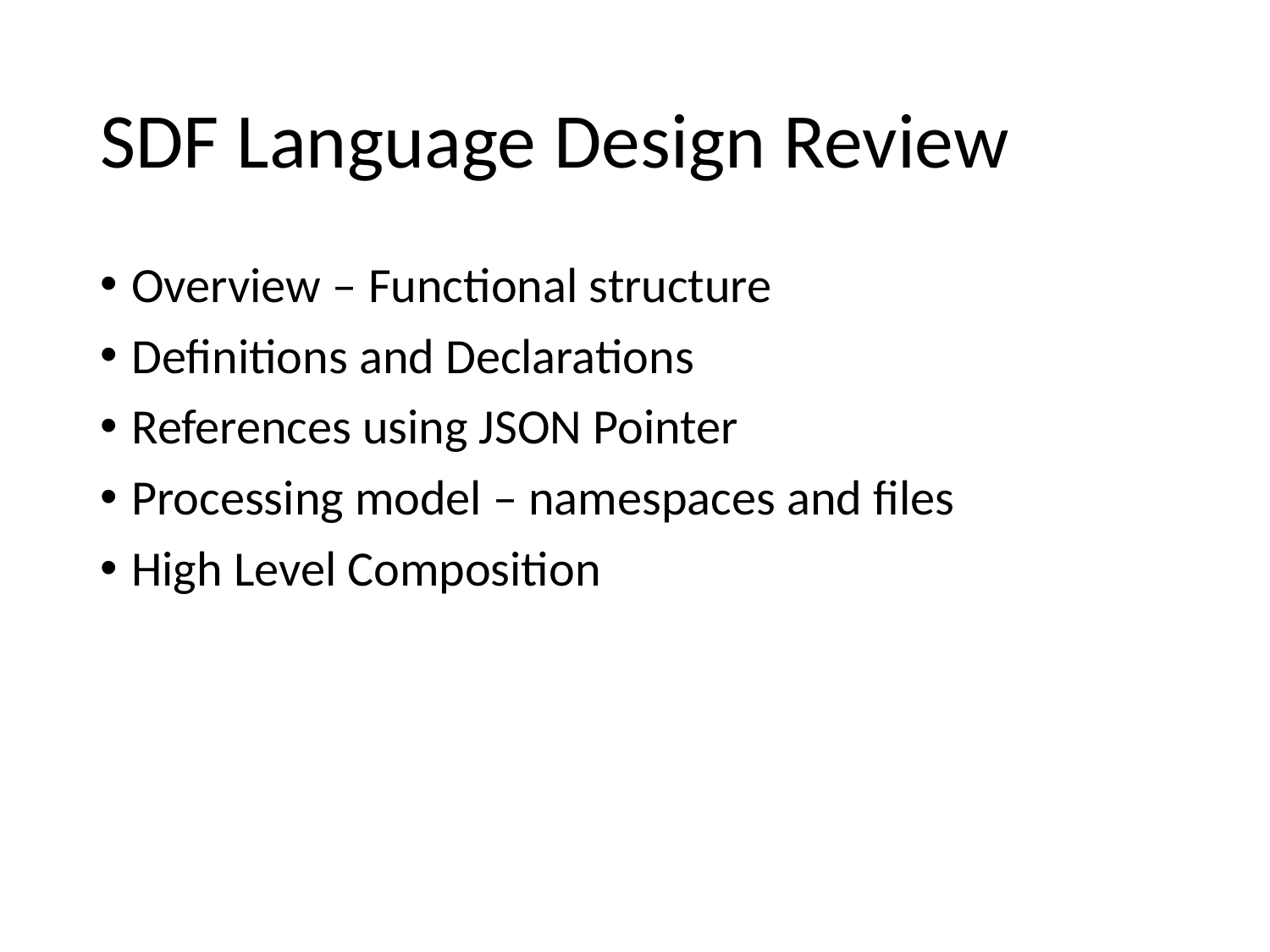

# SDF Language Design Review
Overview – Functional structure
Definitions and Declarations
References using JSON Pointer
Processing model – namespaces and files
High Level Composition